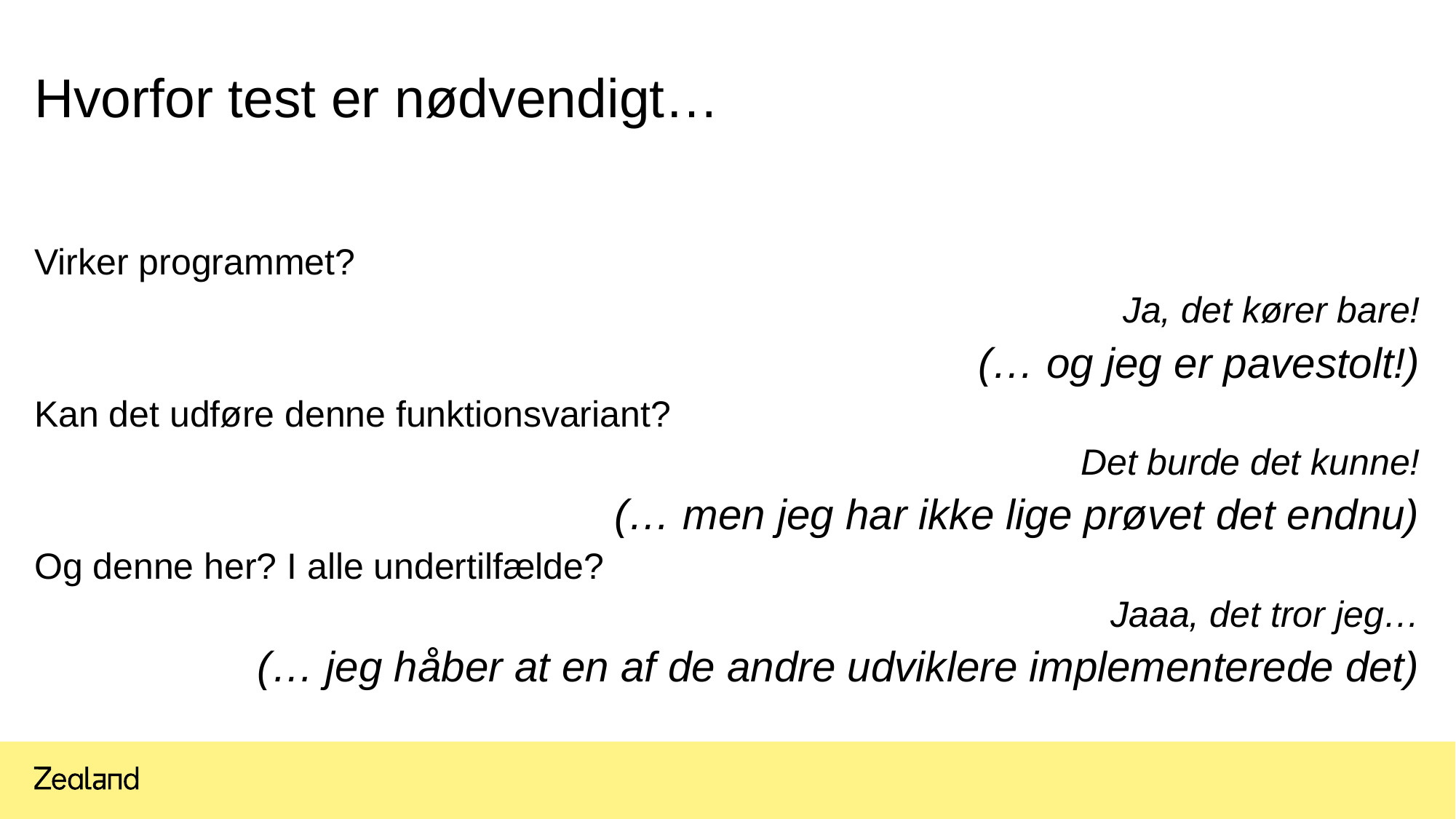

# Hvorfor test er nødvendigt…
Virker programmet?
Ja, det kører bare!
(… og jeg er pavestolt!)
Kan det udføre denne funktionsvariant?
Det burde det kunne!
(… men jeg har ikke lige prøvet det endnu)
Og denne her? I alle undertilfælde?
Jaaa, det tror jeg…
(… jeg håber at en af de andre udviklere implementerede det)